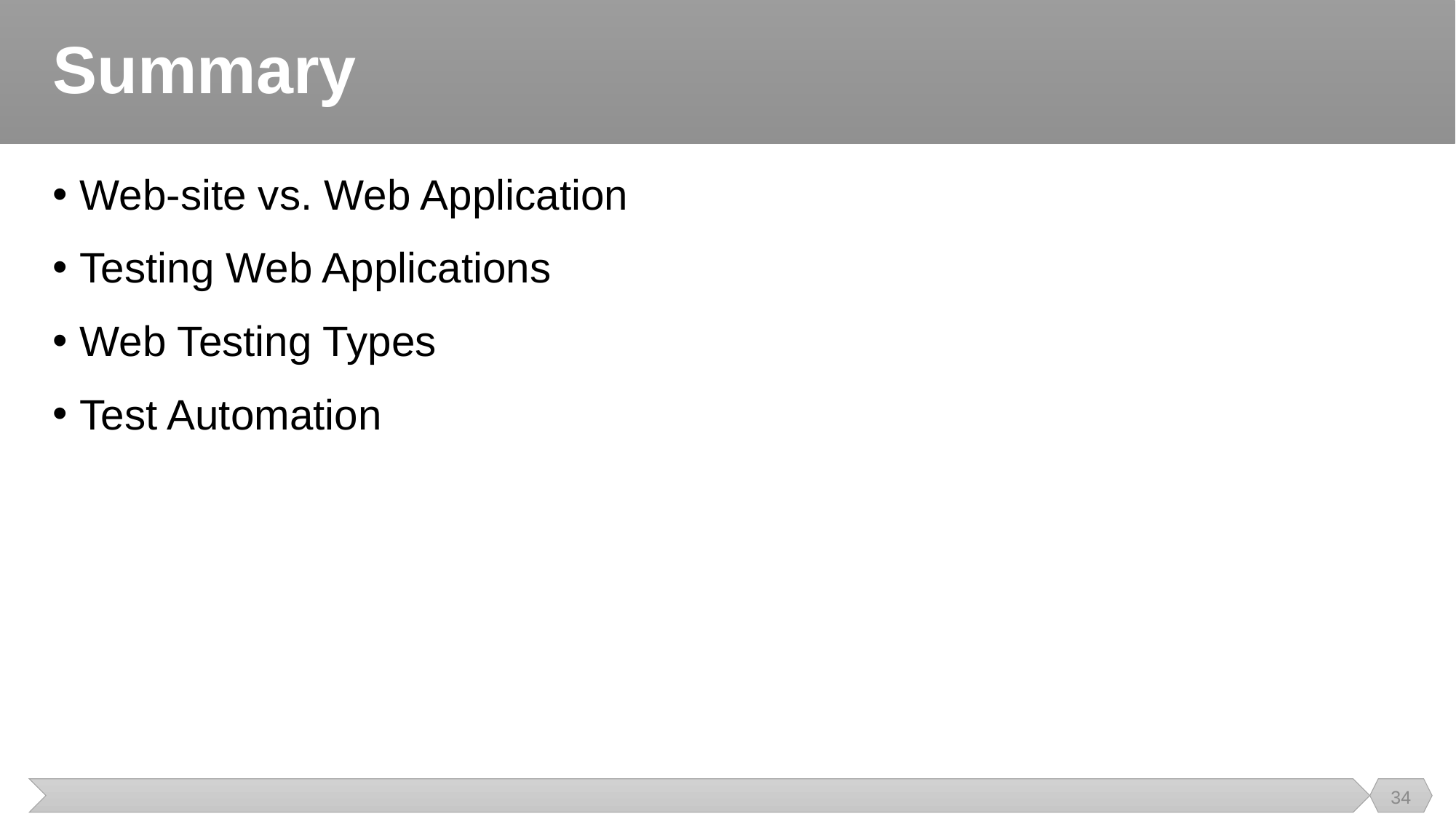

# Summary
Web-site vs. Web Application
Testing Web Applications
Web Testing Types
Test Automation

34